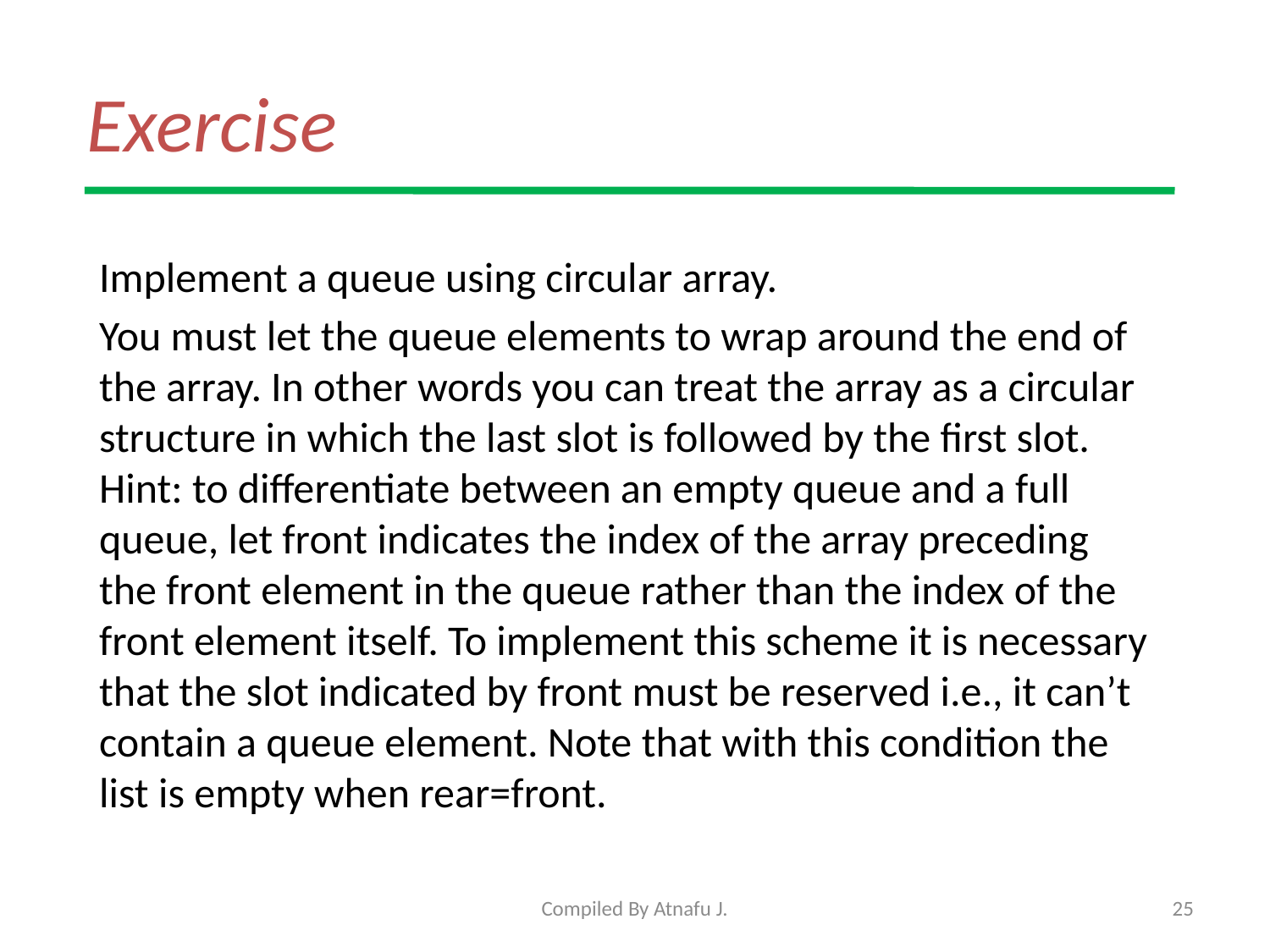

# Exercise
Implement a queue using circular array.
You must let the queue elements to wrap around the end of the array. In other words you can treat the array as a circular structure in which the last slot is followed by the first slot. Hint: to differentiate between an empty queue and a full queue, let front indicates the index of the array preceding the front element in the queue rather than the index of the front element itself. To implement this scheme it is necessary that the slot indicated by front must be reserved i.e., it can’t contain a queue element. Note that with this condition the list is empty when rear=front.

Compiled By Atnafu J.
25